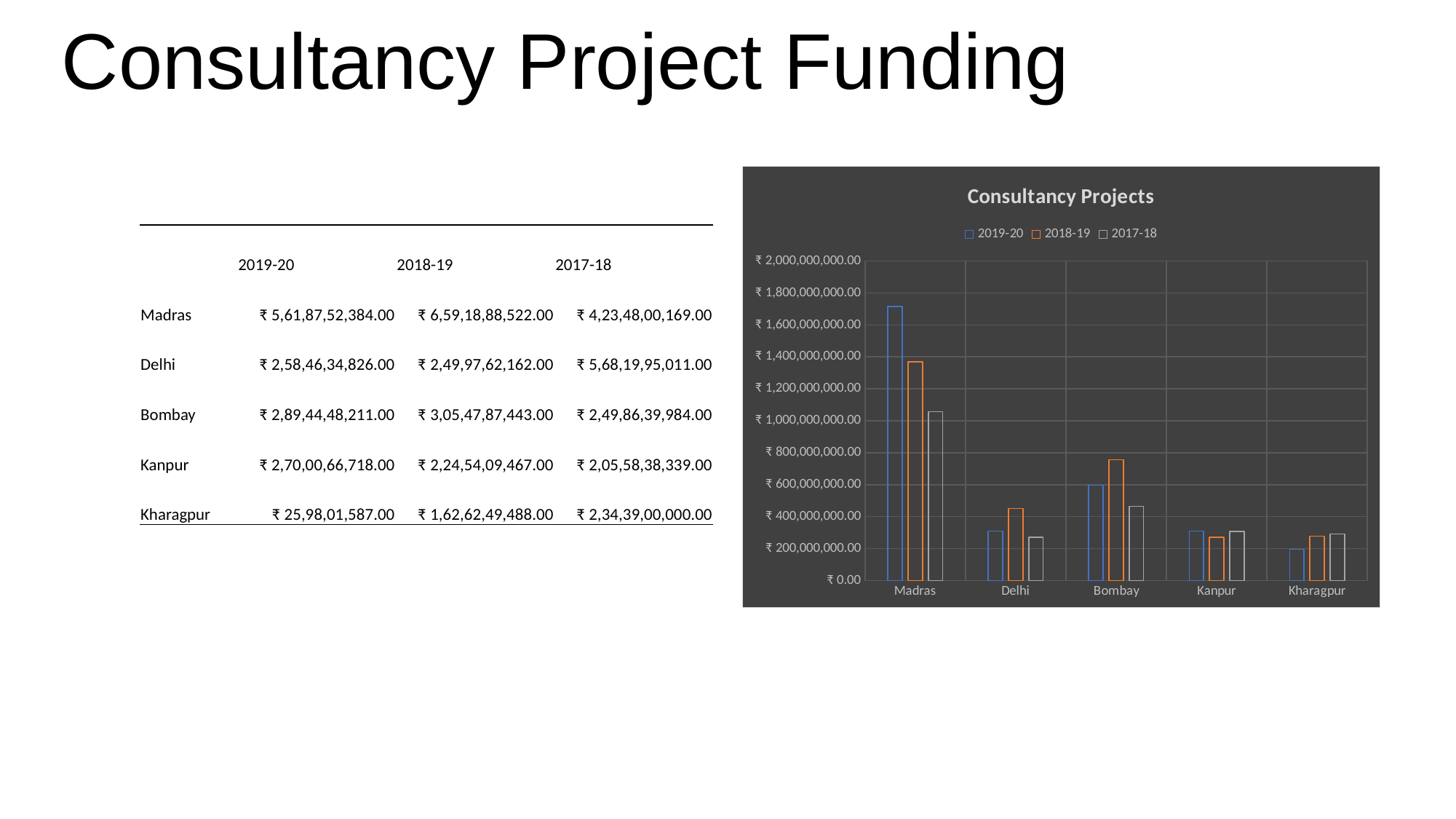

# Consultancy Project Funding

### Chart: Consultancy Projects

| Category | 2019-20 | 2018-19 | 2017-18 |
|---|---|---|---|
| Madras | 1715292173.0 | 1368492534.0 | 1057716173.0 |
| Delhi | 309608826.0 | 450796210.0 | 270577543.0 |
| Bombay | 596700000.0 | 756600000.0 | 463600000.0 |
| Kanpur | 310320868.0 | 270496071.0 | 308824752.0 |
| Kharagpur | 194969571.0 | 277102370.0 | 292650000.0 |
|  | 2019-20 | 2018-19 | 2017-18 |
| --- | --- | --- | --- |
| Madras | ₹ 5,61,87,52,384.00 | ₹ 6,59,18,88,522.00 | ₹ 4,23,48,00,169.00 |
| Delhi | ₹ 2,58,46,34,826.00 | ₹ 2,49,97,62,162.00 | ₹ 5,68,19,95,011.00 |
| Bombay | ₹ 2,89,44,48,211.00 | ₹ 3,05,47,87,443.00 | ₹ 2,49,86,39,984.00 |
| Kanpur | ₹ 2,70,00,66,718.00 | ₹ 2,24,54,09,467.00 | ₹ 2,05,58,38,339.00 |
| Kharagpur | ₹ 25,98,01,587.00 | ₹ 1,62,62,49,488.00 | ₹ 2,34,39,00,000.00 |